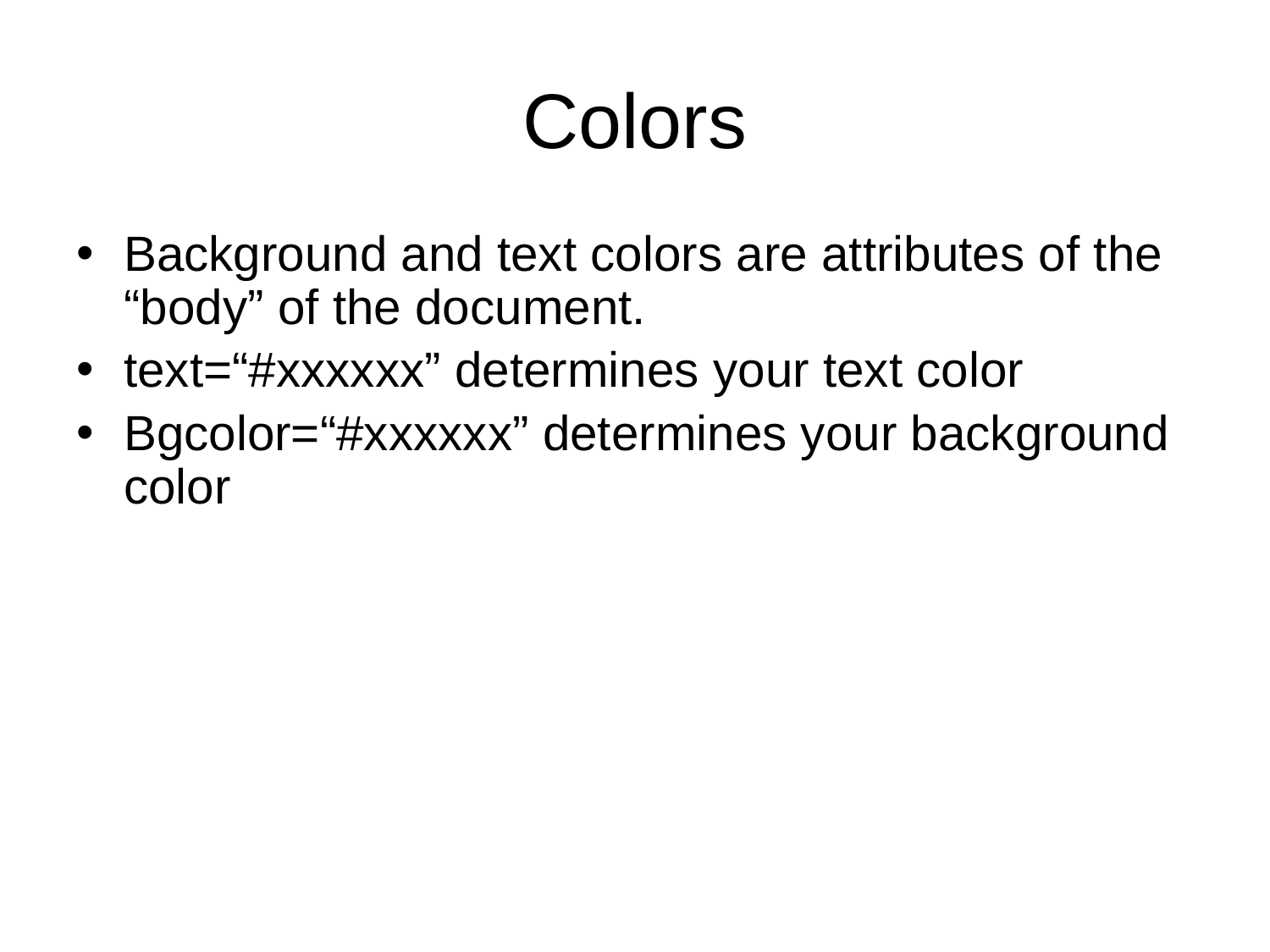

# Colors
Background and text colors are attributes of the “body” of the document.
text=“#xxxxxx” determines your text color
Bgcolor=“#xxxxxx” determines your background color